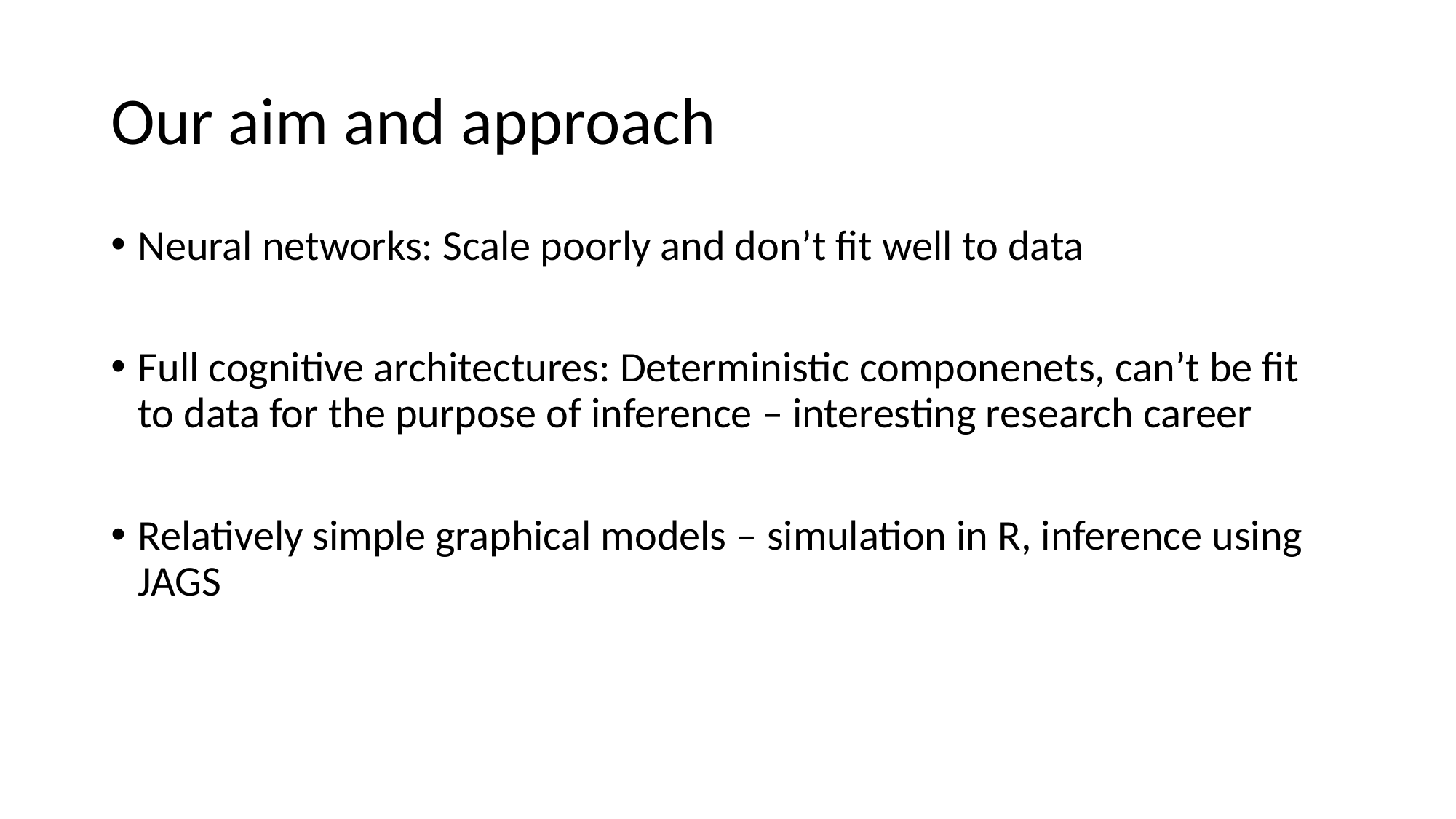

# Our aim and approach
Neural networks: Scale poorly and don’t fit well to data

Full cognitive architectures: Deterministic componenets, can’t be fit to data for the purpose of inference – interesting research career

Relatively simple graphical models – simulation in R, inference using JAGS